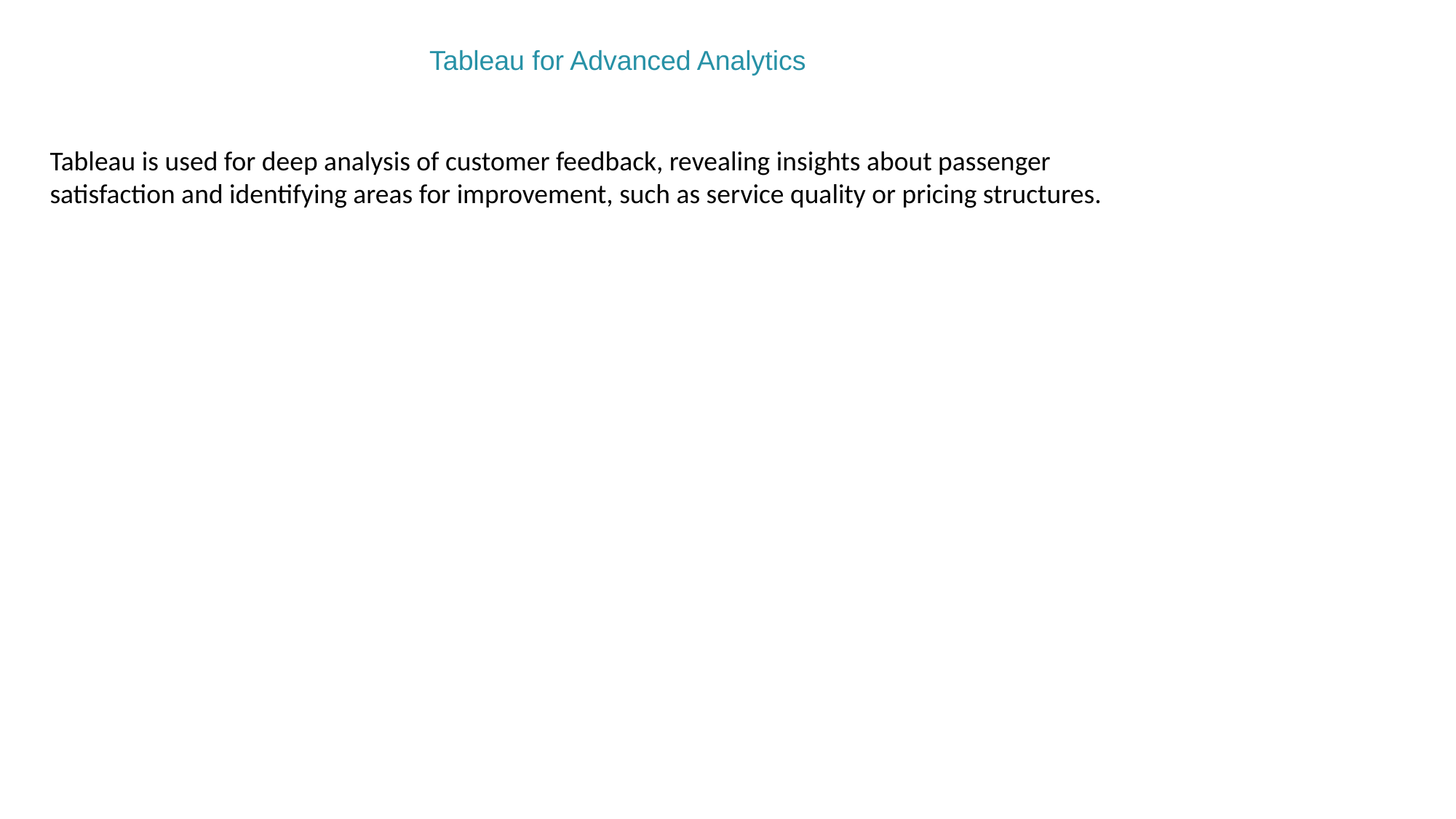

Tableau for Advanced Analytics
Tableau is used for deep analysis of customer feedback, revealing insights about passenger satisfaction and identifying areas for improvement, such as service quality or pricing structures.